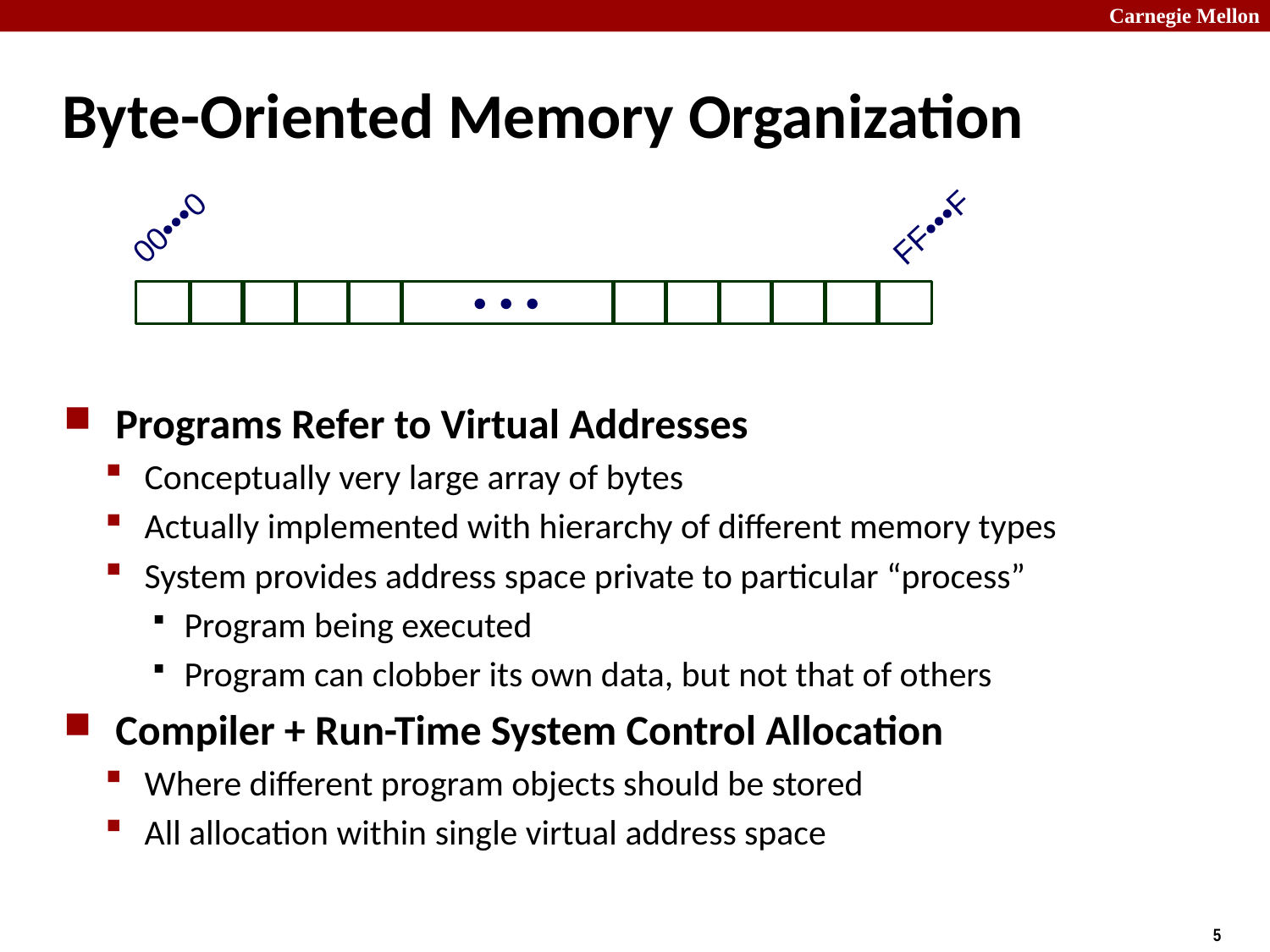

# Byte-Oriented Memory Organization
00•••0
FF•••F
• • •

Programs Refer to Virtual Addresses
Conceptually very large array of bytes
Actually implemented with hierarchy of different memory types
System provides address space private to particular “process”
Program being executed
Program can clobber its own data, but not that of others
Compiler + Run-Time System Control Allocation
Where different program objects should be stored
All allocation within single virtual address space